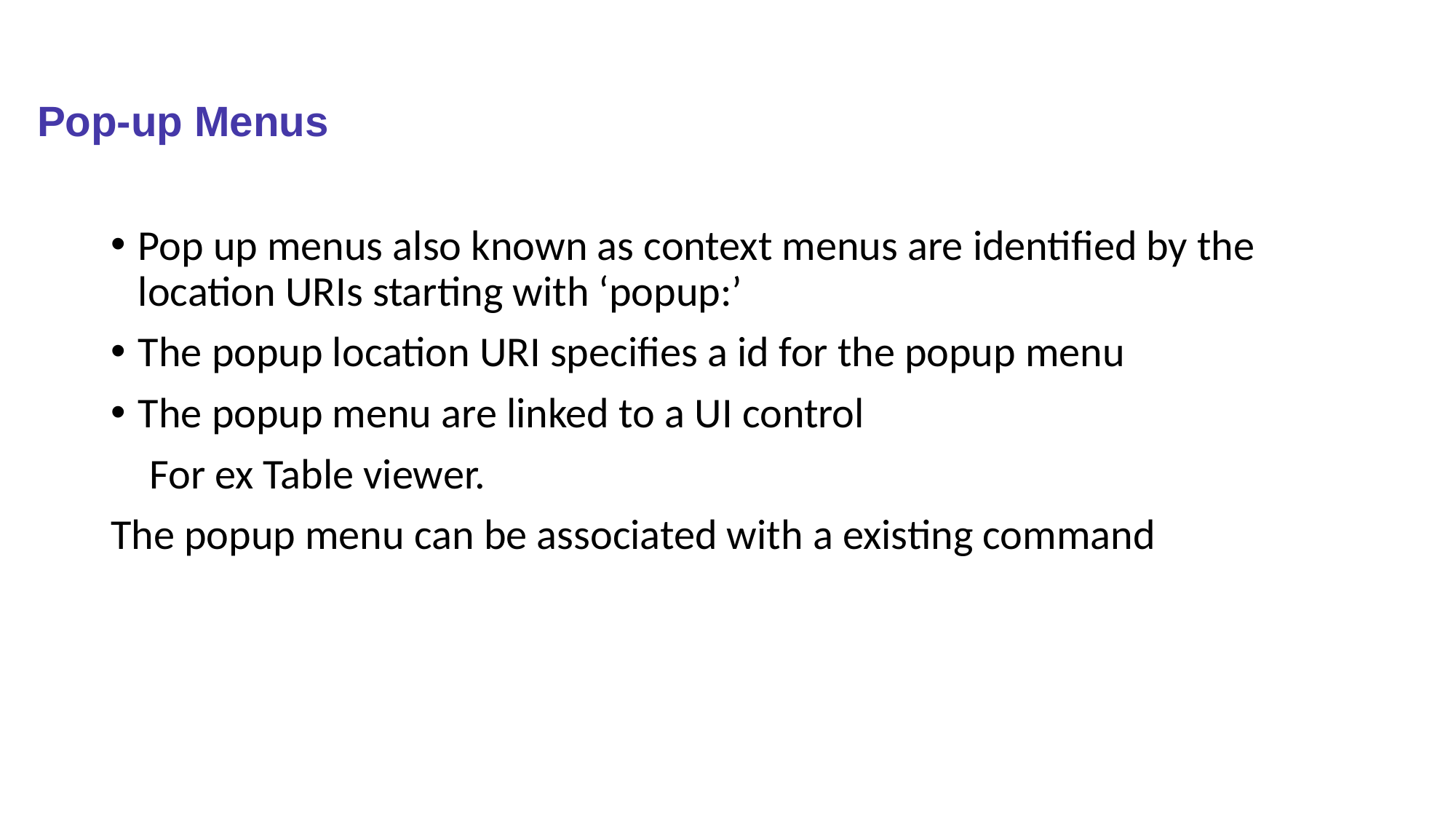

# Pop-up Menus
Pop up menus also known as context menus are identified by the location URIs starting with ‘popup:’
The popup location URI specifies a id for the popup menu
The popup menu are linked to a UI control
    For ex Table viewer.
The popup menu can be associated with a existing command